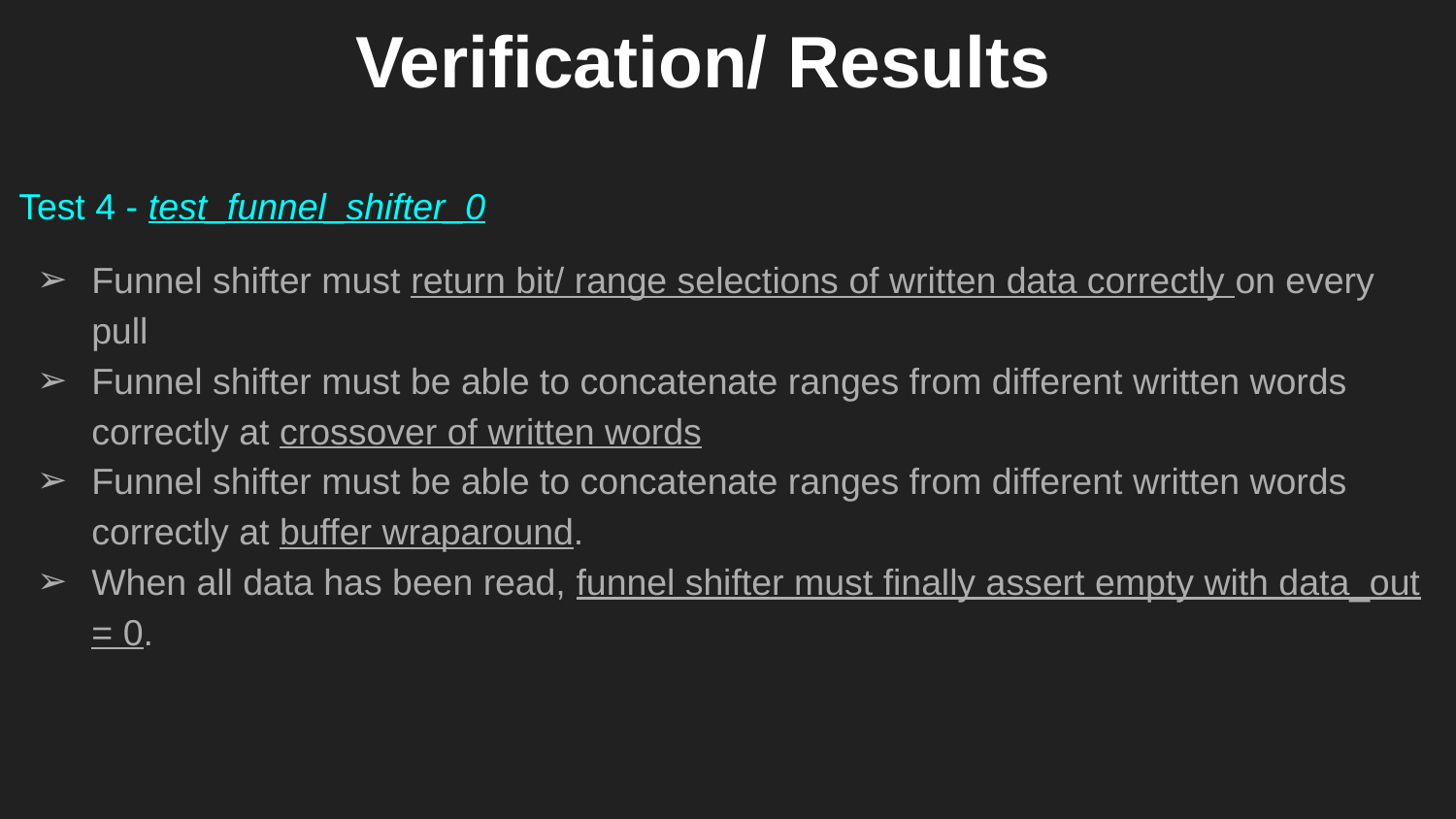

# Verification/ Results
Test 4 - test_funnel_shifter_0
Funnel shifter must return bit/ range selections of written data correctly on every pull
Funnel shifter must be able to concatenate ranges from different written words correctly at crossover of written words
Funnel shifter must be able to concatenate ranges from different written words correctly at buffer wraparound.
When all data has been read, funnel shifter must finally assert empty with data_out = 0.